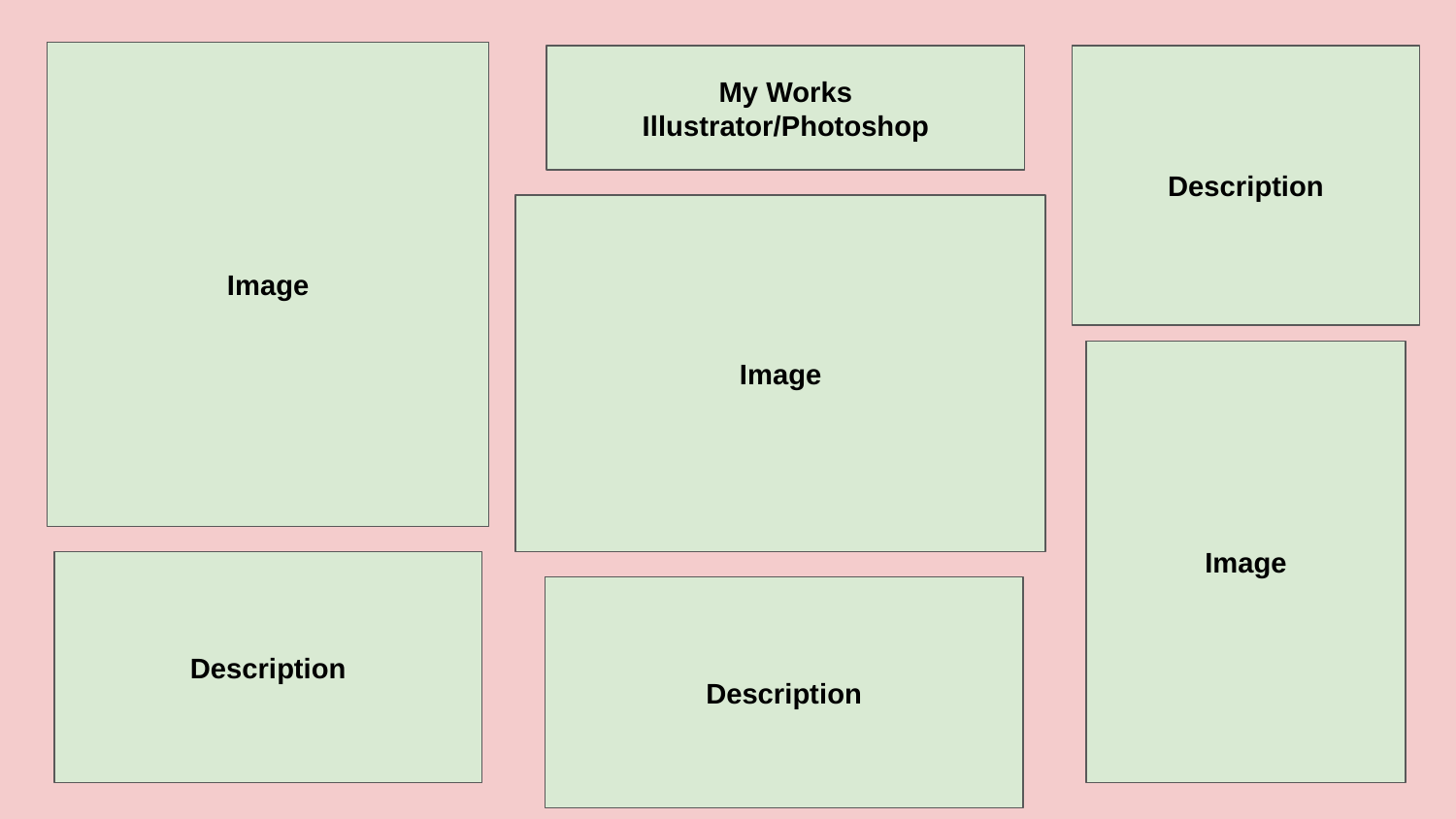

Image
My Works
Illustrator/Photoshop
Description
Image
Image
Description
Description